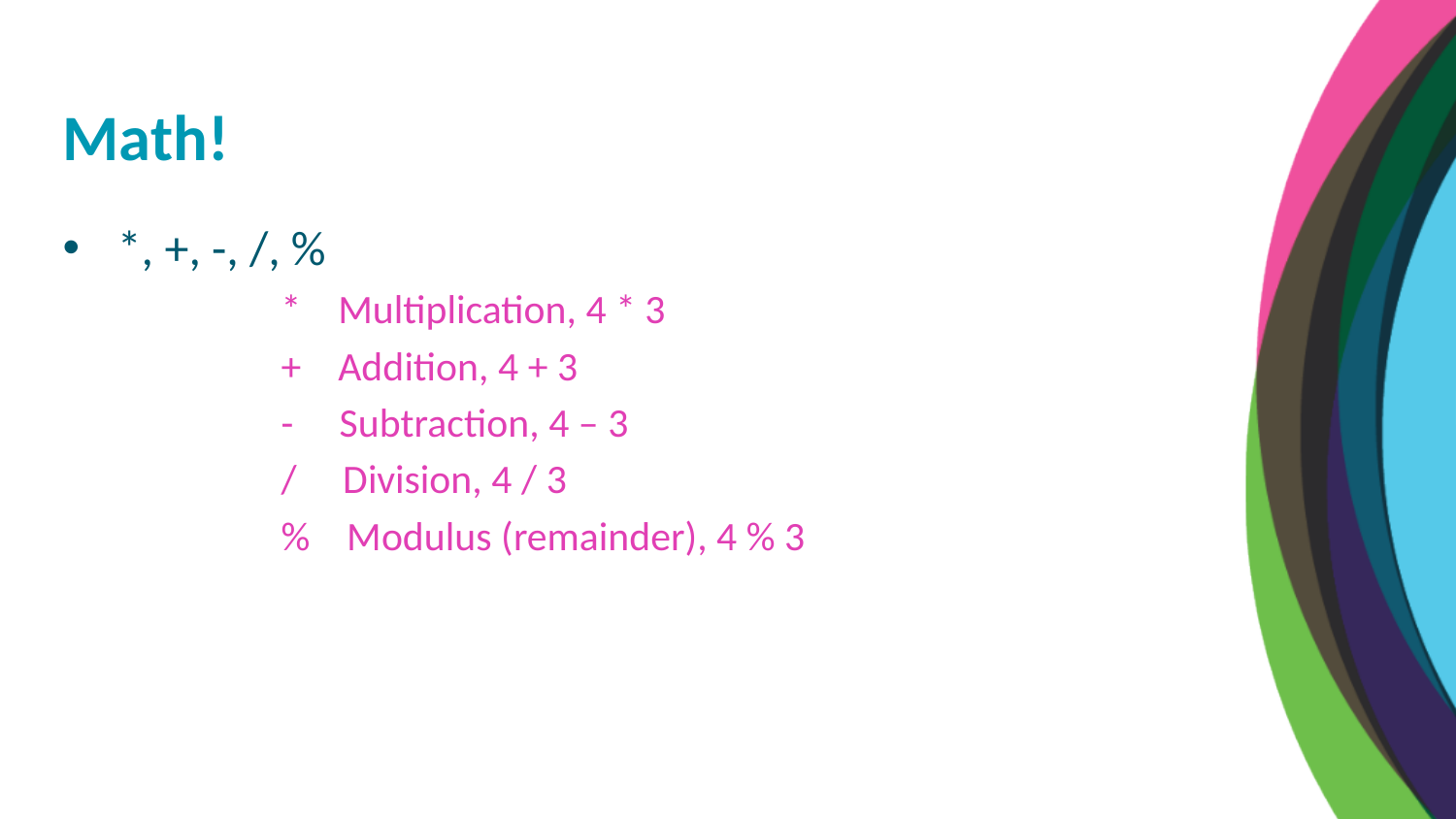

Math!
*, +, -, /, %
	*    Multiplication, 4 * 3
	+    Addition, 4 + 3
	-     Subtraction, 4 – 3
	/     Division, 4 / 3
	%    Modulus (remainder), 4 % 3